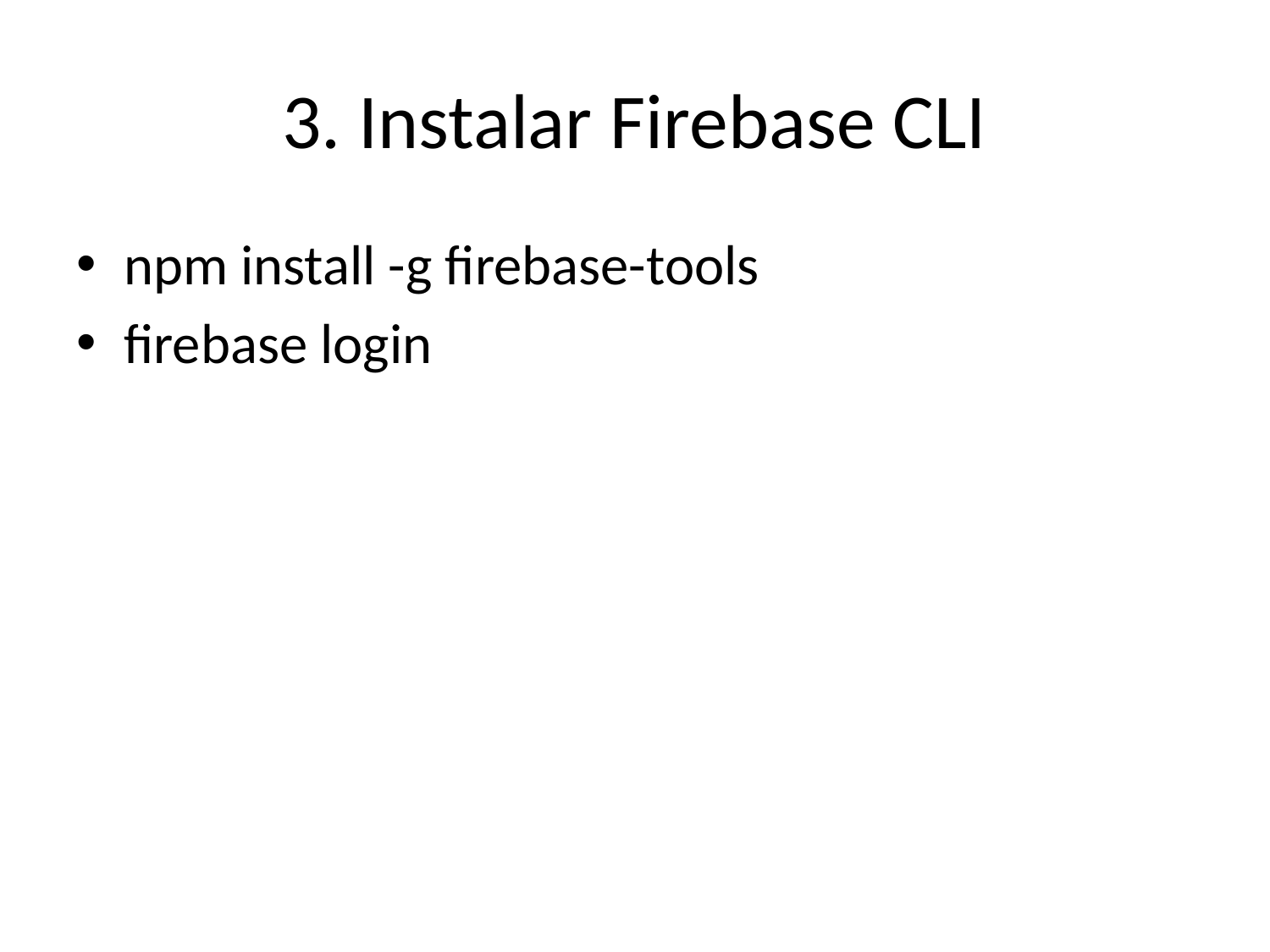

# 3. Instalar Firebase CLI
npm install -g firebase-tools
firebase login